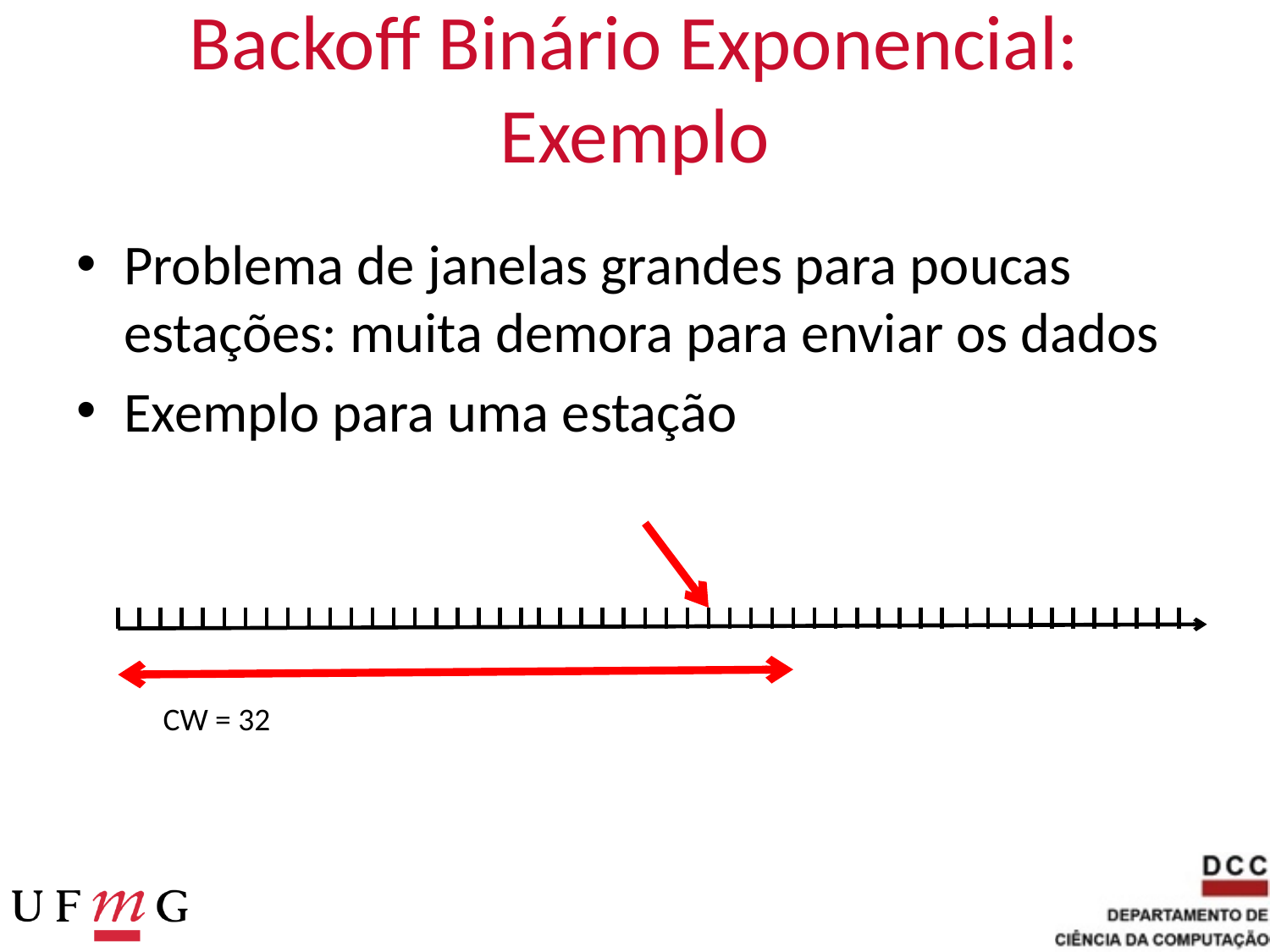

# Backoff Binário Exponencial: Exemplo
Problema de janelas grandes para poucas estações: muita demora para enviar os dados
Exemplo para uma estação

CW = 32